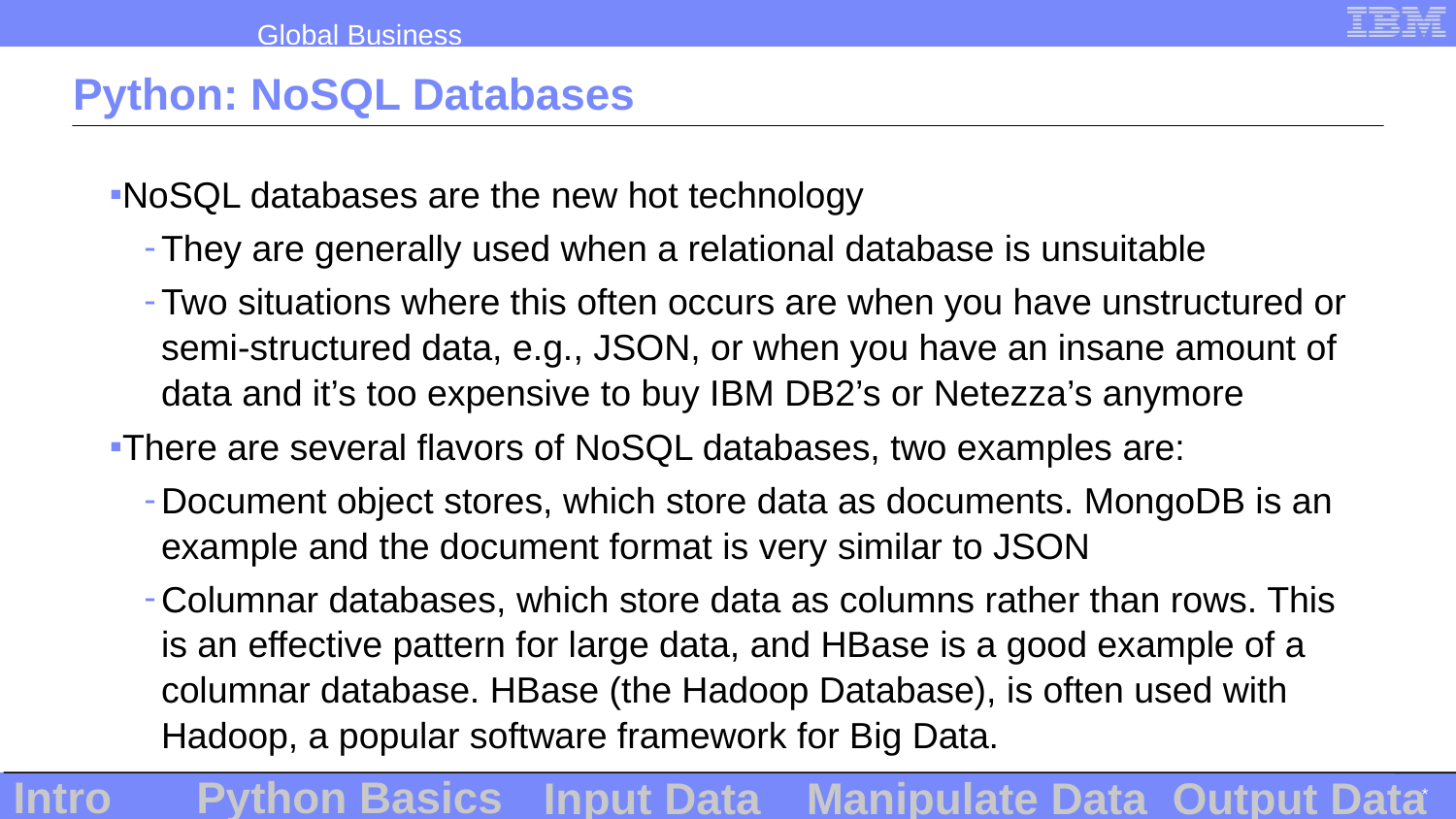

# Python: NoSQL Databases
NoSQL databases are the new hot technology
They are generally used when a relational database is unsuitable
Two situations where this often occurs are when you have unstructured or semi-structured data, e.g., JSON, or when you have an insane amount of data and it’s too expensive to buy IBM DB2’s or Netezza’s anymore
There are several flavors of NoSQL databases, two examples are:
Document object stores, which store data as documents. MongoDB is an example and the document format is very similar to JSON
Columnar databases, which store data as columns rather than rows. This is an effective pattern for large data, and HBase is a good example of a columnar database. HBase (the Hadoop Database), is often used with Hadoop, a popular software framework for Big Data.